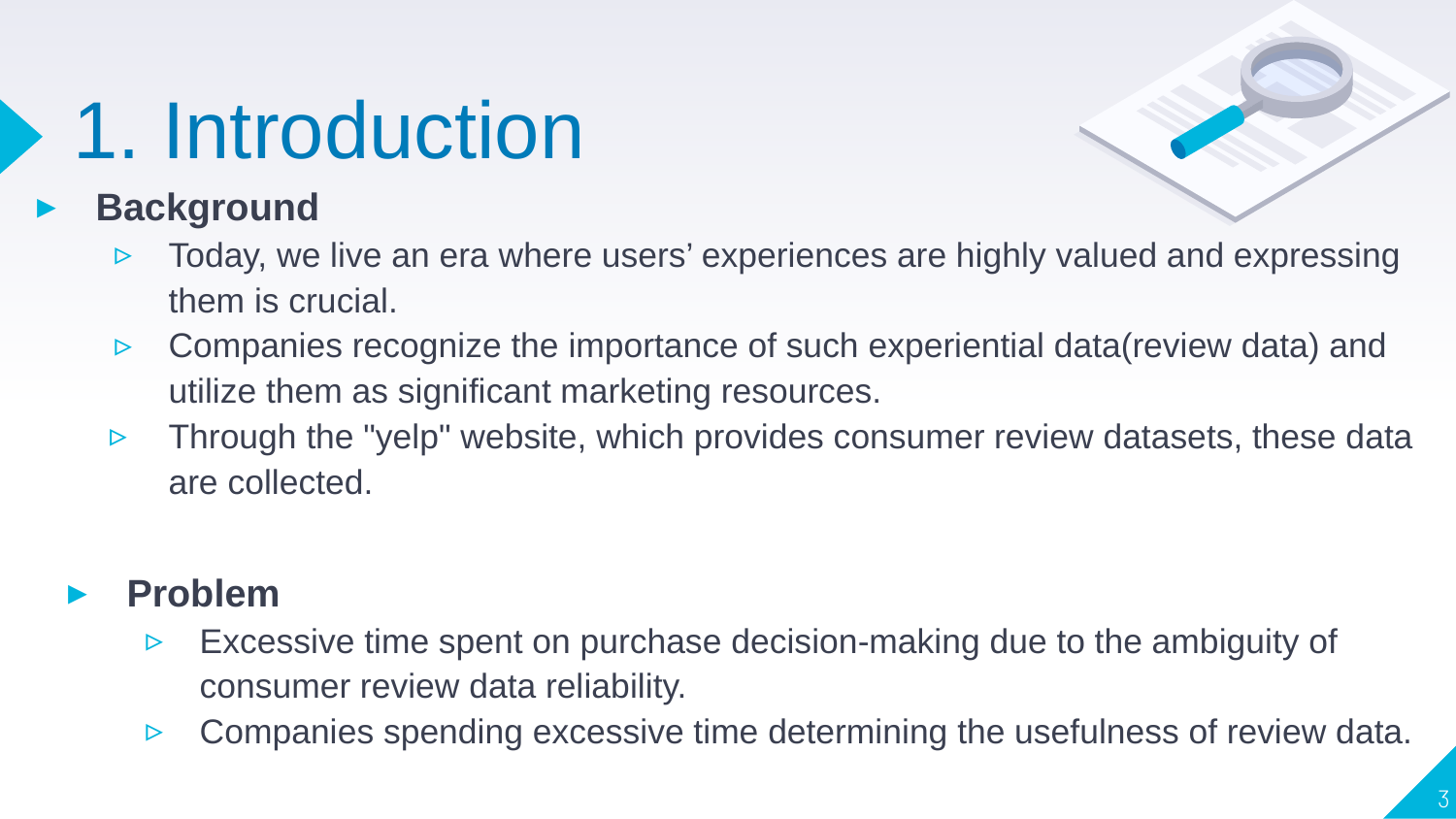

# 1. Introduction
Background
Today, we live an era where users’ experiences are highly valued and expressing them is crucial.
Companies recognize the importance of such experiential data(review data) and utilize them as significant marketing resources.
Through the "yelp" website, which provides consumer review datasets, these data are collected.

Problem
Excessive time spent on purchase decision-making due to the ambiguity of consumer review data reliability.
Companies spending excessive time determining the usefulness of review data.

3